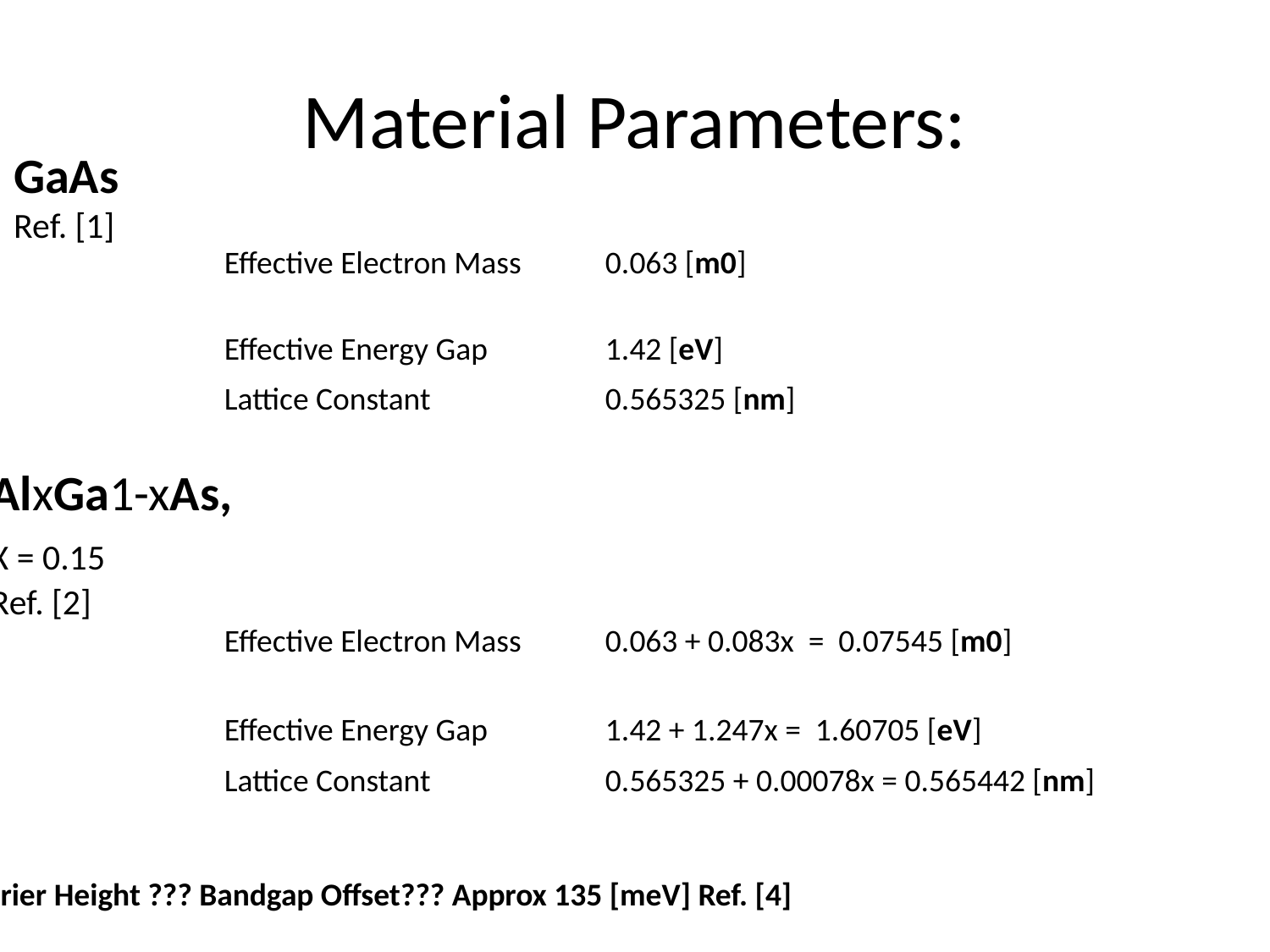

Material Parameters:
GaAs
Ref. [1]
| Property | Value |
| --- | --- |
| Effective Electron Mass | 0.063 [m0] |
| Effective Energy Gap | 1.42 [eV] |
| Lattice Constant | 0.565325 [nm] |
AlxGa1-xAs,
X = 0.15
Ref. [2]
| Property | Value |
| --- | --- |
| Effective Electron Mass | 0.063 + 0.083x = 0.07545 [m0] |
| Effective Energy Gap | 1.42 + 1.247x = 1.60705 [eV] |
| Lattice Constant | 0.565325 + 0.00078x = 0.565442 [nm] |
Barrier Height ??? Bandgap Offset??? Approx 135 [meV] Ref. [4]